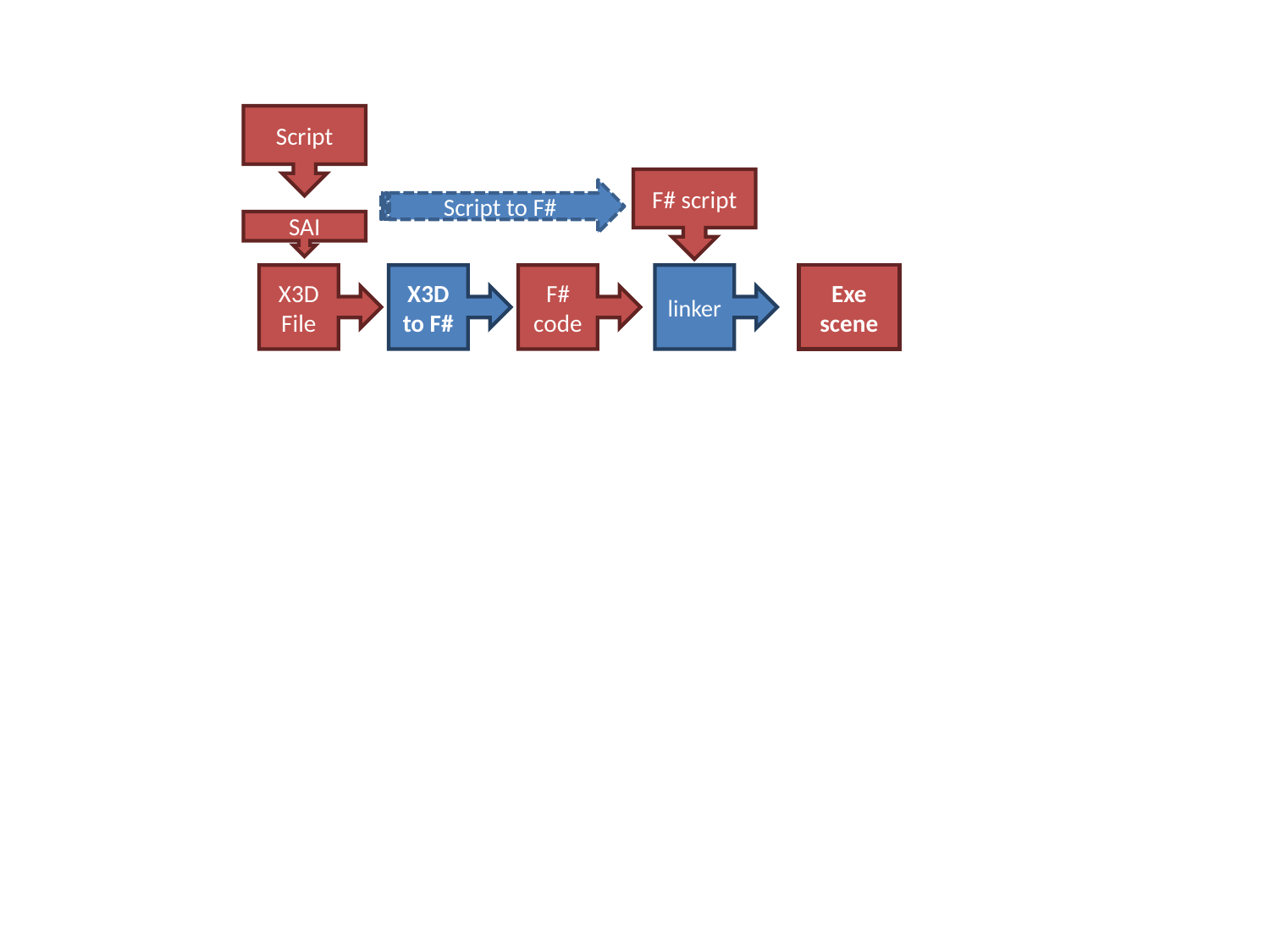

Script
F# script
Script to F#
X3D File
X3D to F#
F# code
linker
Exe
scene
SAI